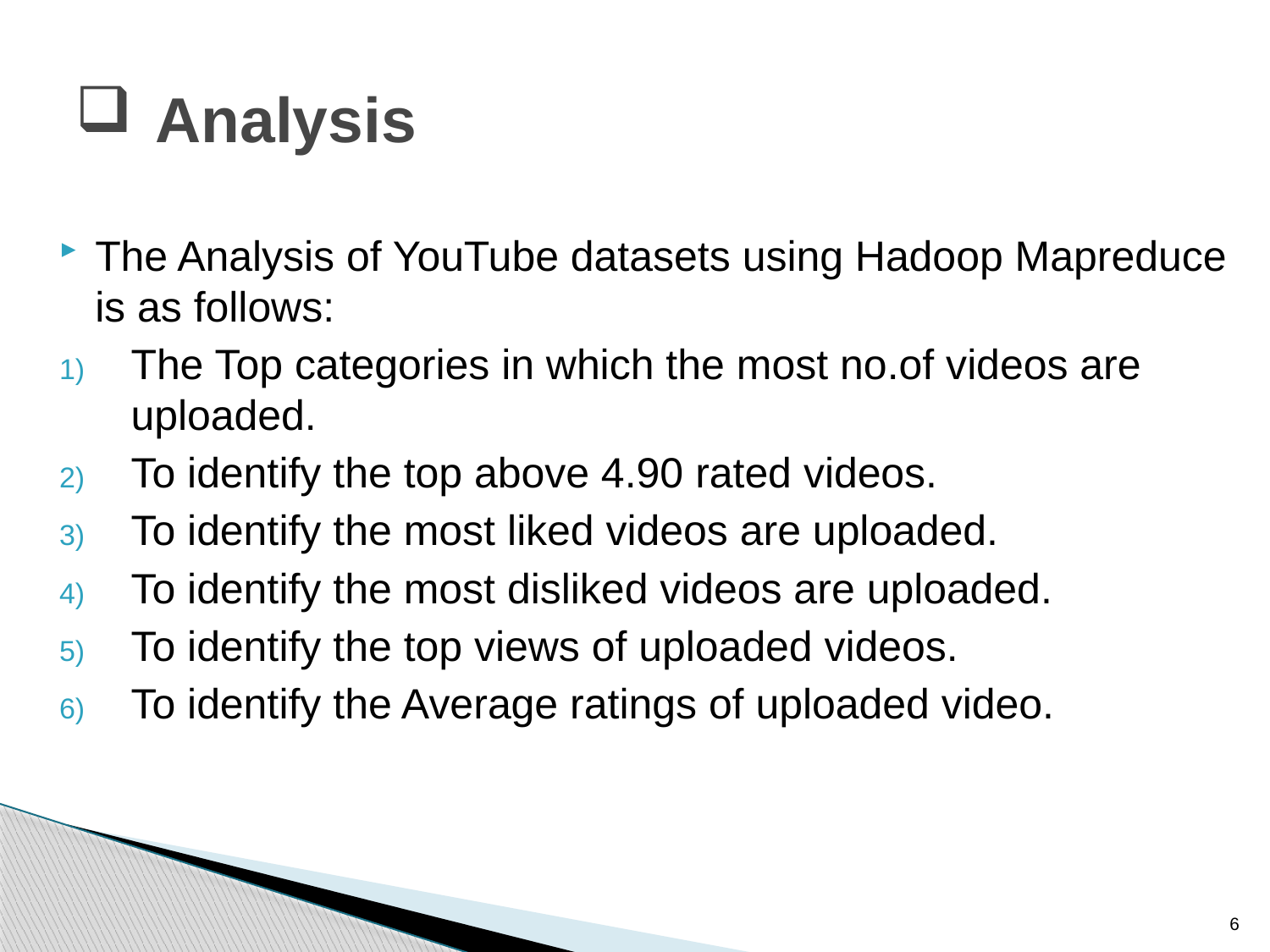

# Analysis
The Analysis of YouTube datasets using Hadoop Mapreduce is as follows:
The Top categories in which the most no.of videos are uploaded.
To identify the top above 4.90 rated videos.
To identify the most liked videos are uploaded.
To identify the most disliked videos are uploaded.
To identify the top views of uploaded videos.
To identify the Average ratings of uploaded video.

6